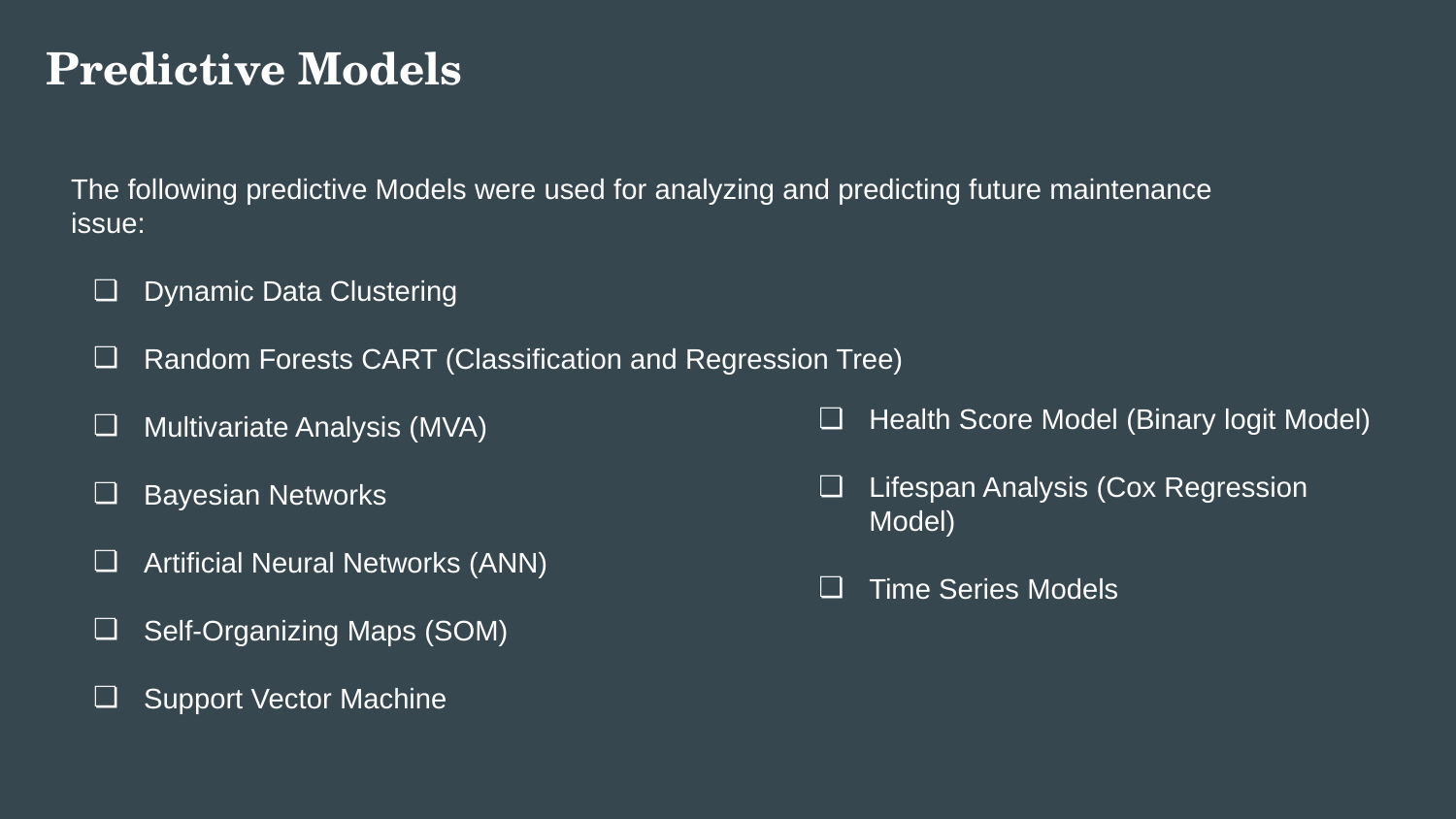

Predictive Models
The following predictive Models were used for analyzing and predicting future maintenance issue:

Dynamic Data Clustering

Random Forests CART (Classification and Regression Tree)

Multivariate Analysis (MVA)

Bayesian Networks

Artificial Neural Networks (ANN)

Self-Organizing Maps (SOM)

Support Vector Machine

Health Score Model (Binary logit Model)

Lifespan Analysis (Cox Regression Model)

Time Series Models